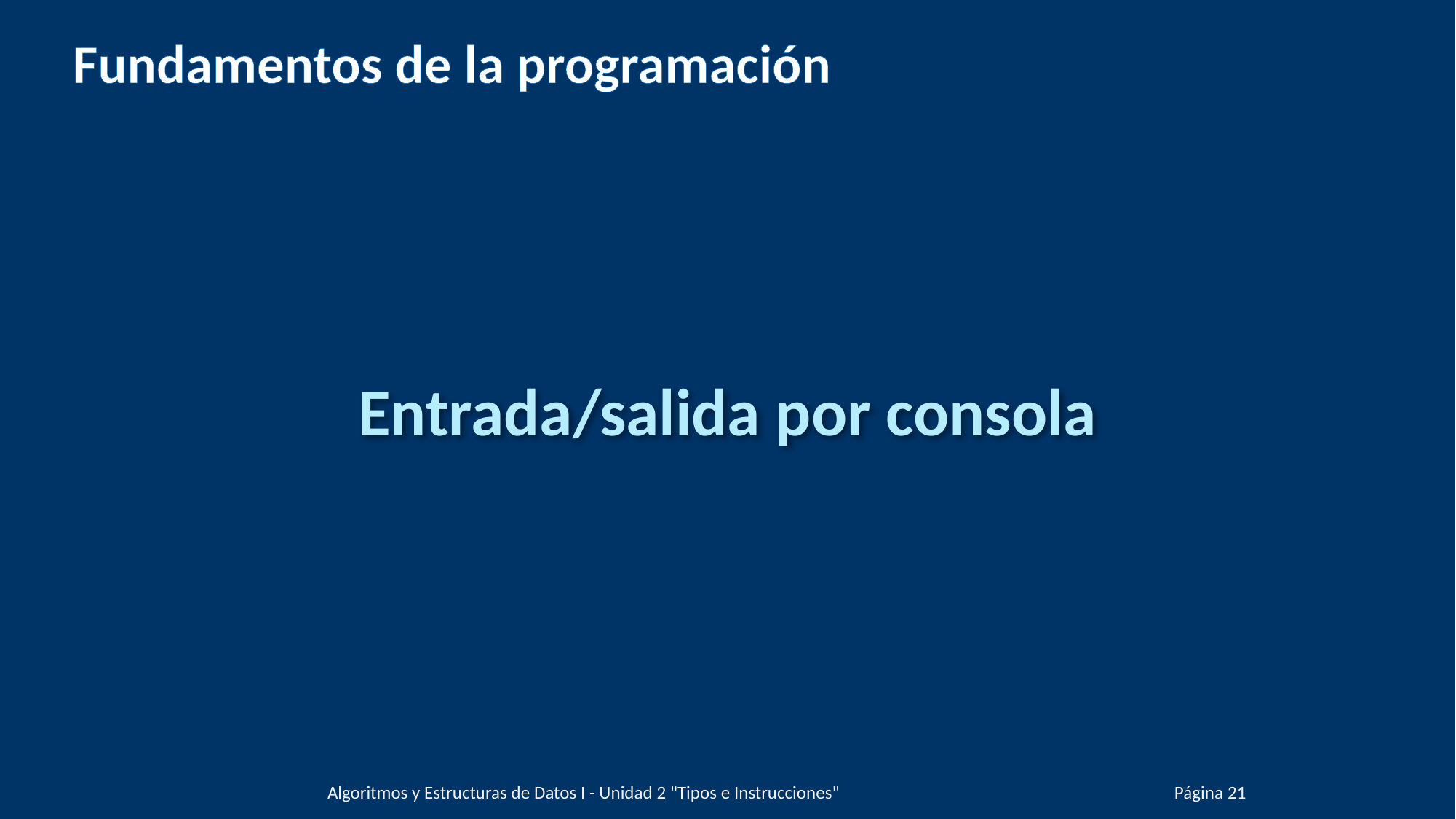

# Fundamentos de la programación
Entrada/salida por consola
Algoritmos y Estructuras de Datos I - Unidad 2 "Tipos e Instrucciones"
Página 21